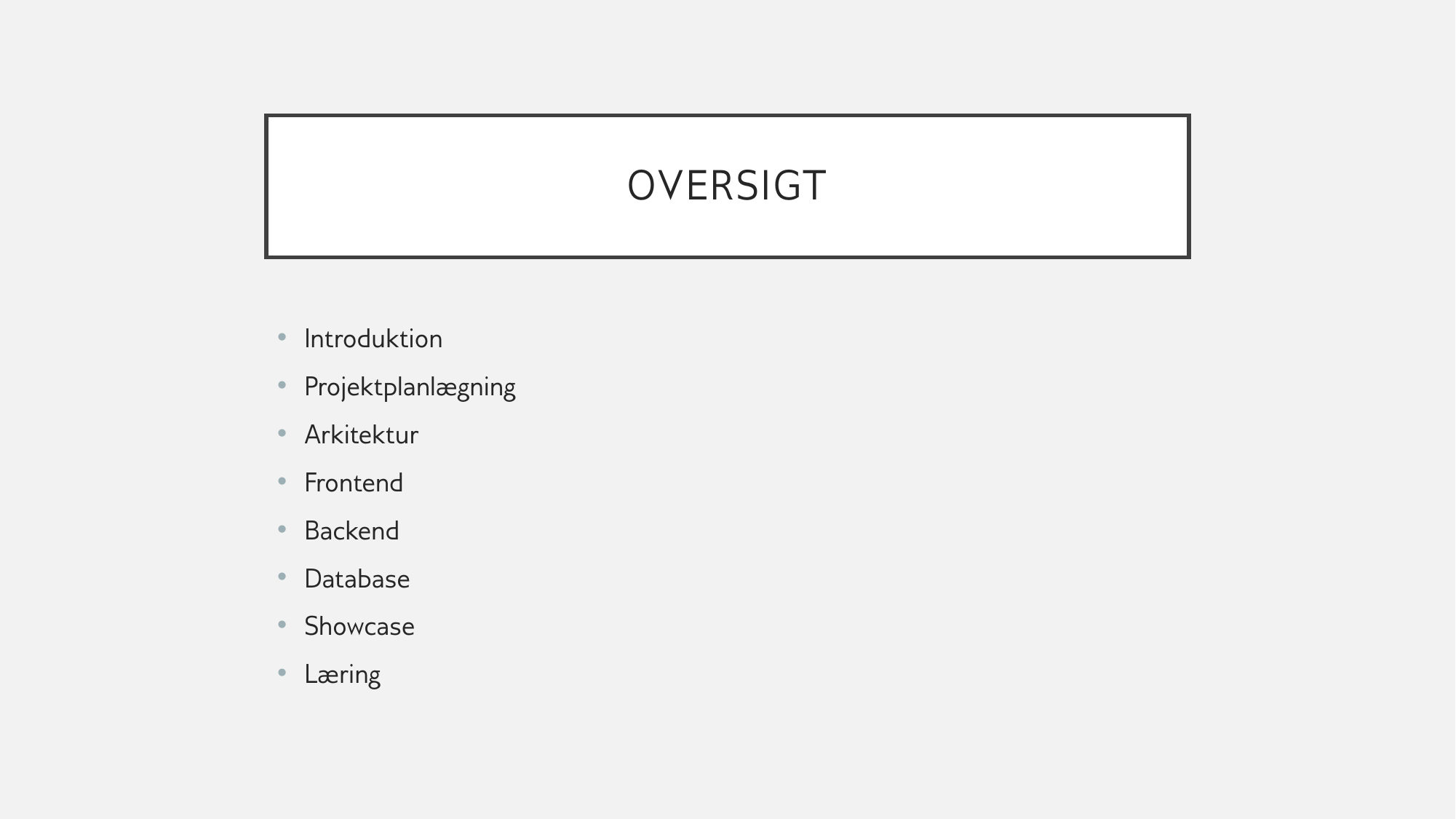

# Oversigt
Introduktion
Projektplanlægning
Arkitektur
Frontend
Backend
Database
Showcase
Læring